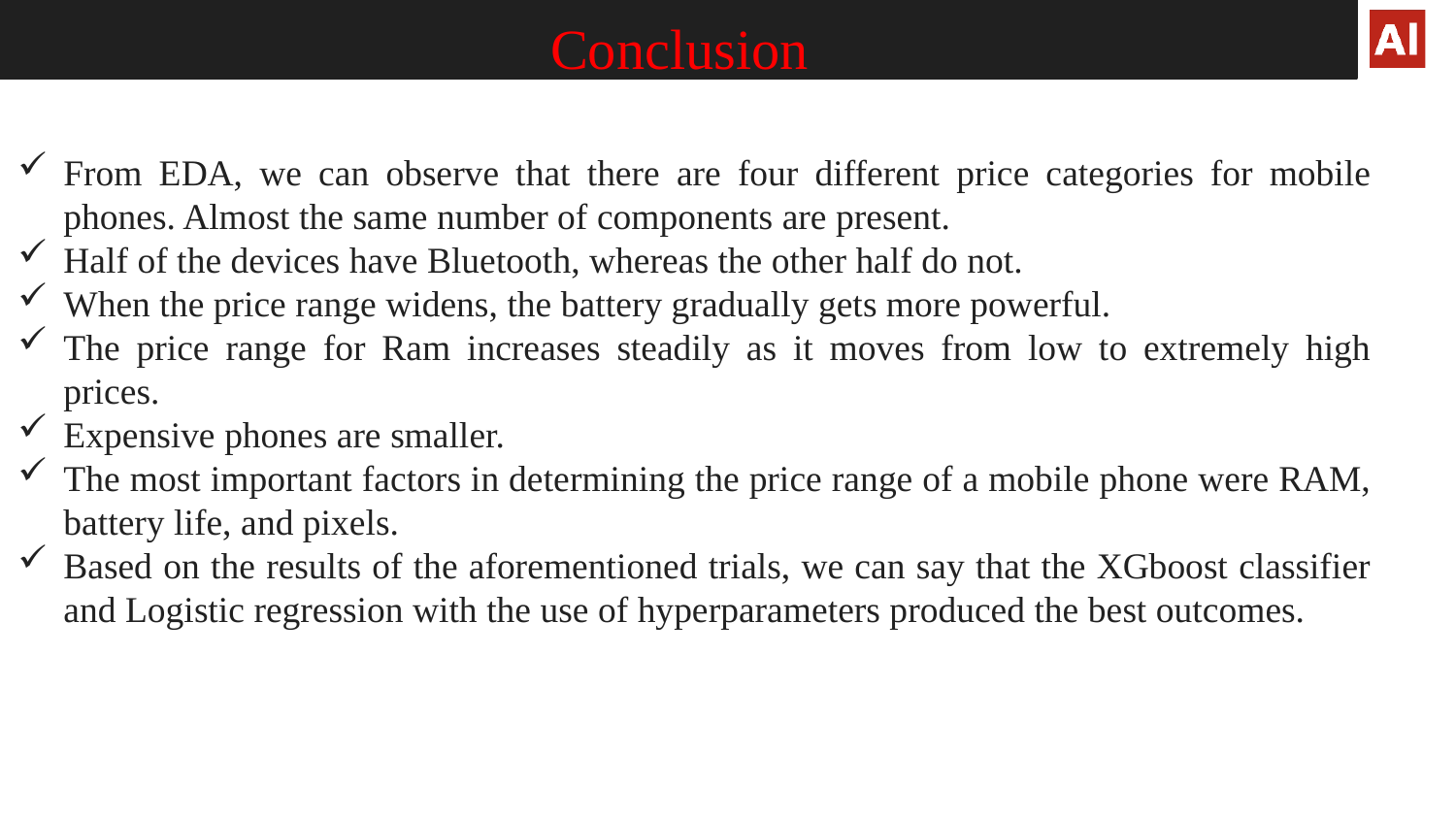

Conclusion
From EDA, we can observe that there are four different price categories for mobile phones. Almost the same number of components are present.
Half of the devices have Bluetooth, whereas the other half do not.
When the price range widens, the battery gradually gets more powerful.
The price range for Ram increases steadily as it moves from low to extremely high prices.
Expensive phones are smaller.
The most important factors in determining the price range of a mobile phone were RAM, battery life, and pixels.
Based on the results of the aforementioned trials, we can say that the XGboost classifier and Logistic regression with the use of hyperparameters produced the best outcomes.